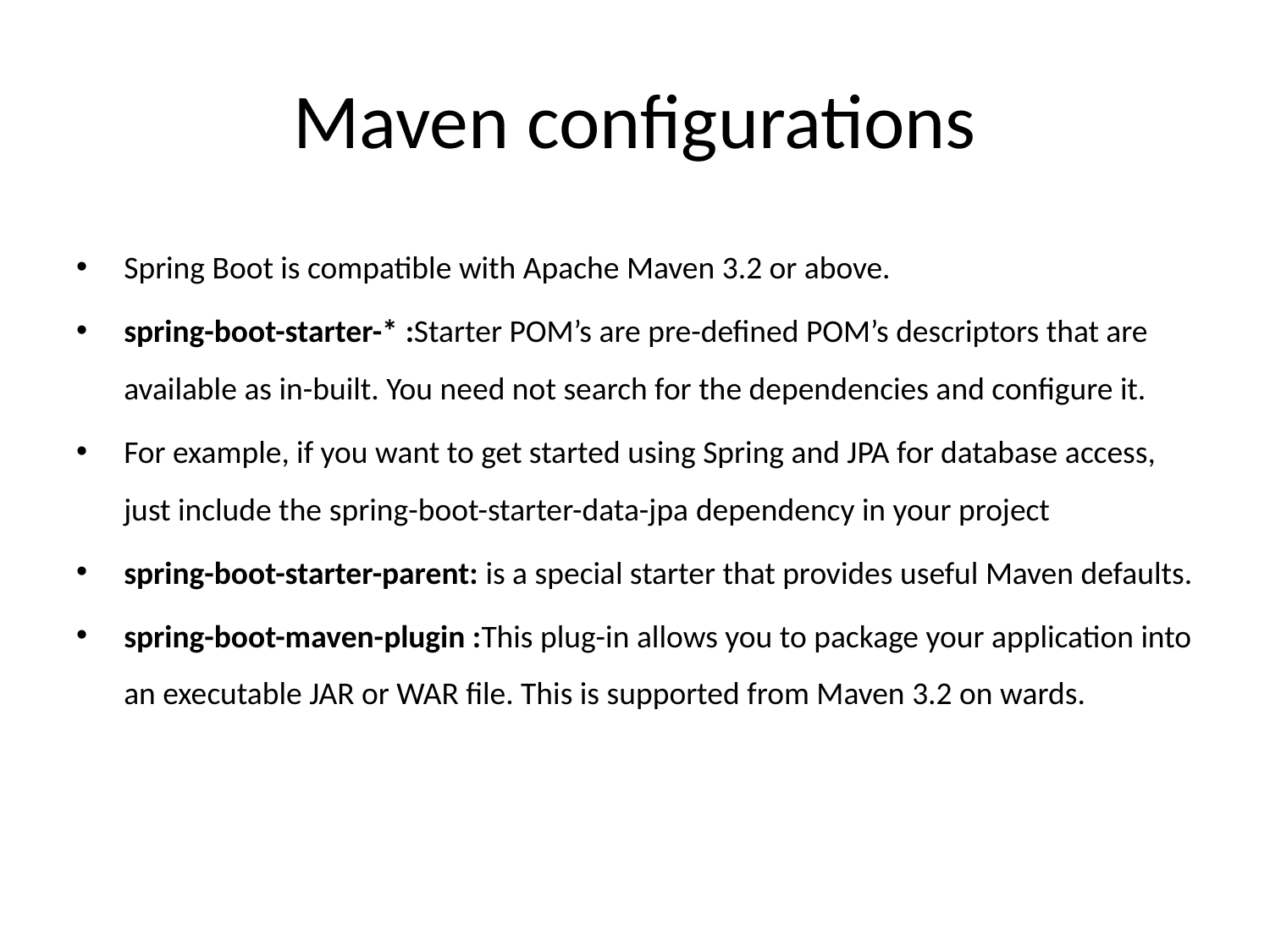

# Maven configurations
Spring Boot is compatible with Apache Maven 3.2 or above.
spring-boot-starter-* :Starter POM’s are pre-defined POM’s descriptors that are available as in-built. You need not search for the dependencies and configure it.
For example, if you want to get started using Spring and JPA for database access, just include the spring-boot-starter-data-jpa dependency in your project
spring-boot-starter-parent: is a special starter that provides useful Maven defaults.
spring-boot-maven-plugin :This plug-in allows you to package your application into an executable JAR or WAR file. This is supported from Maven 3.2 on wards.